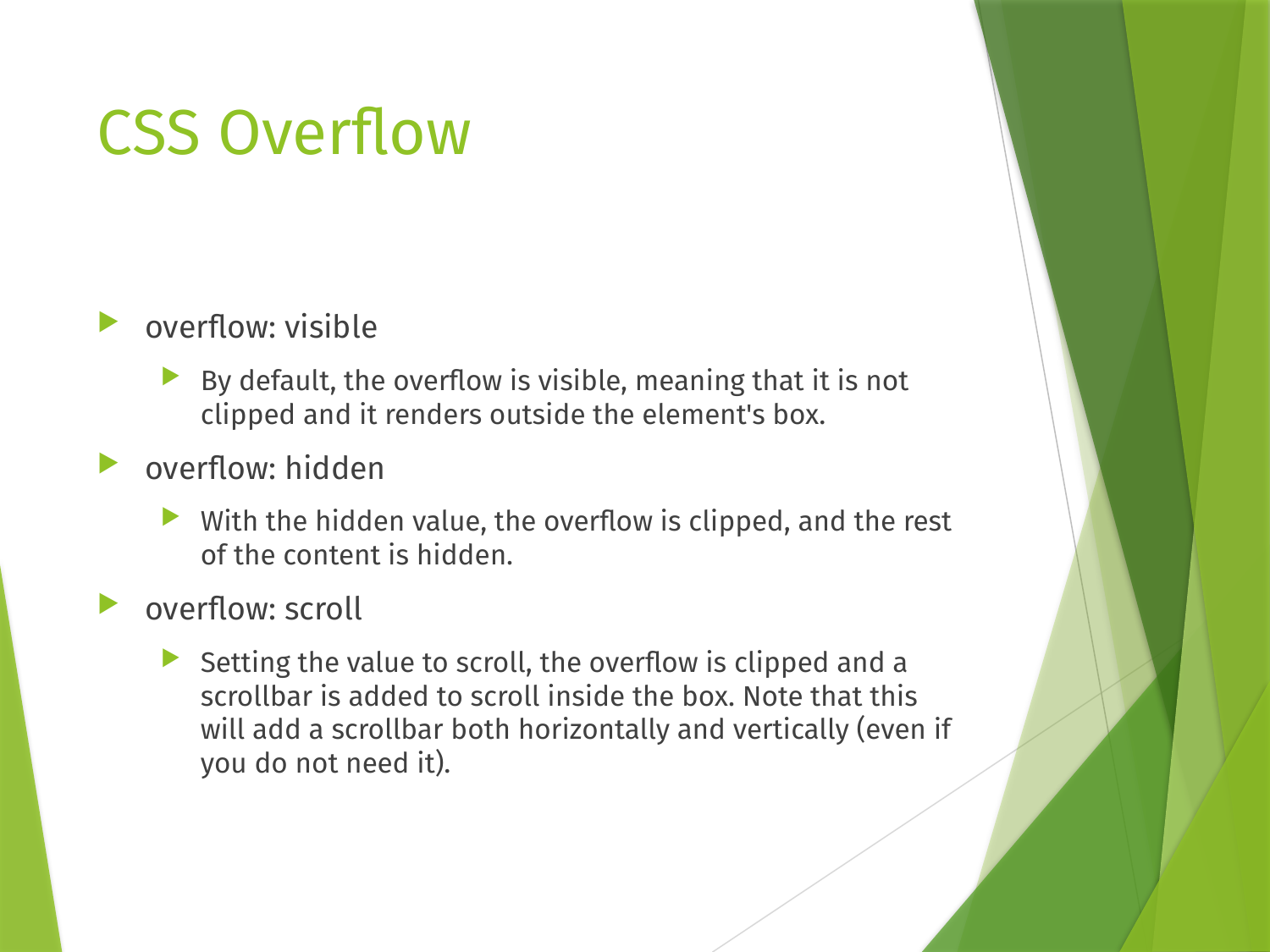

# CSS Overflow
overflow: visible
By default, the overflow is visible, meaning that it is not clipped and it renders outside the element's box.
overflow: hidden
With the hidden value, the overflow is clipped, and the rest of the content is hidden.
overflow: scroll
Setting the value to scroll, the overflow is clipped and a scrollbar is added to scroll inside the box. Note that this will add a scrollbar both horizontally and vertically (even if you do not need it).